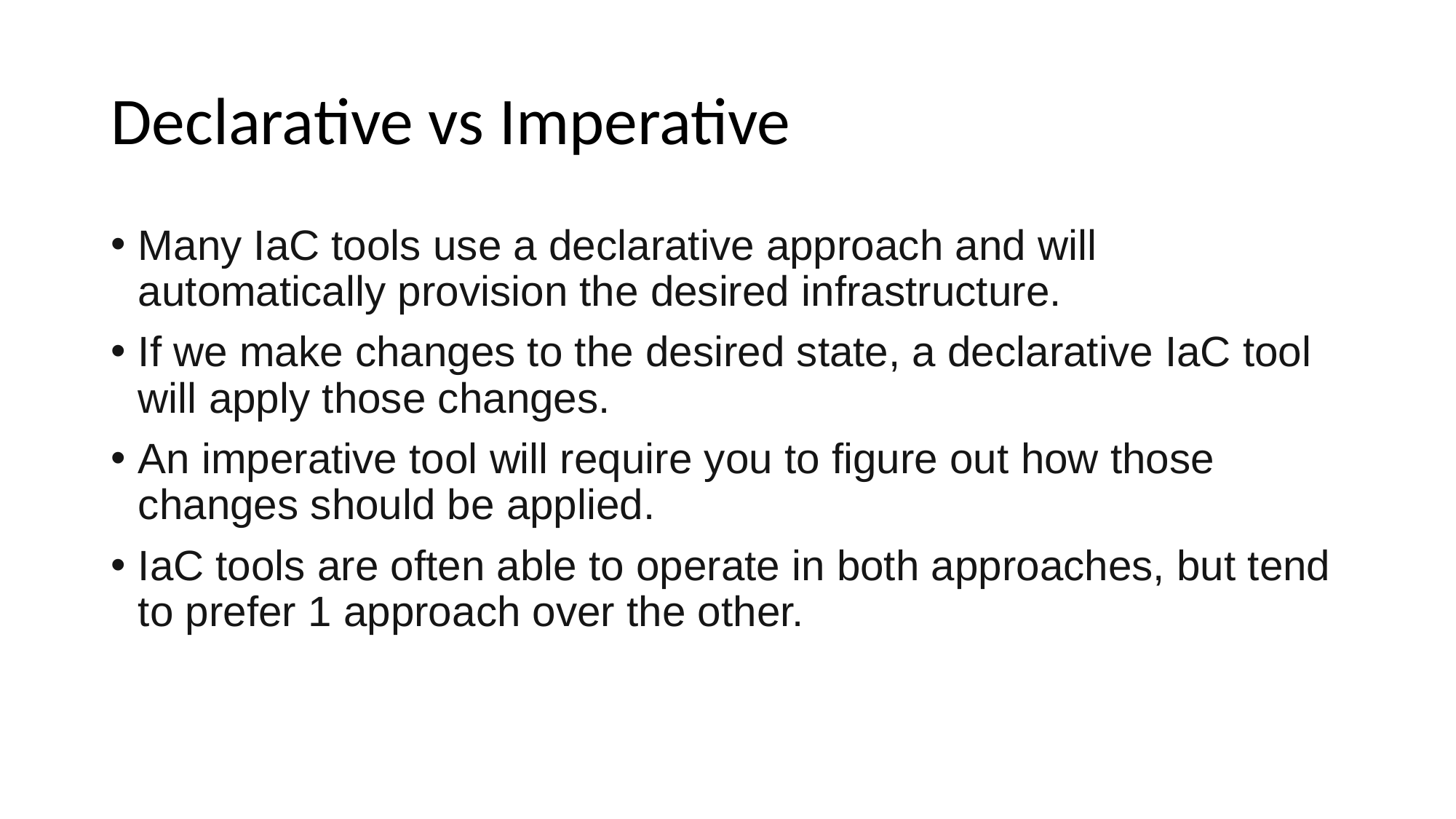

# Declarative vs Imperative
Many IaC tools use a declarative approach and will automatically provision the desired infrastructure.
If we make changes to the desired state, a declarative IaC tool will apply those changes.
An imperative tool will require you to figure out how those changes should be applied.
IaC tools are often able to operate in both approaches, but tend to prefer 1 approach over the other.